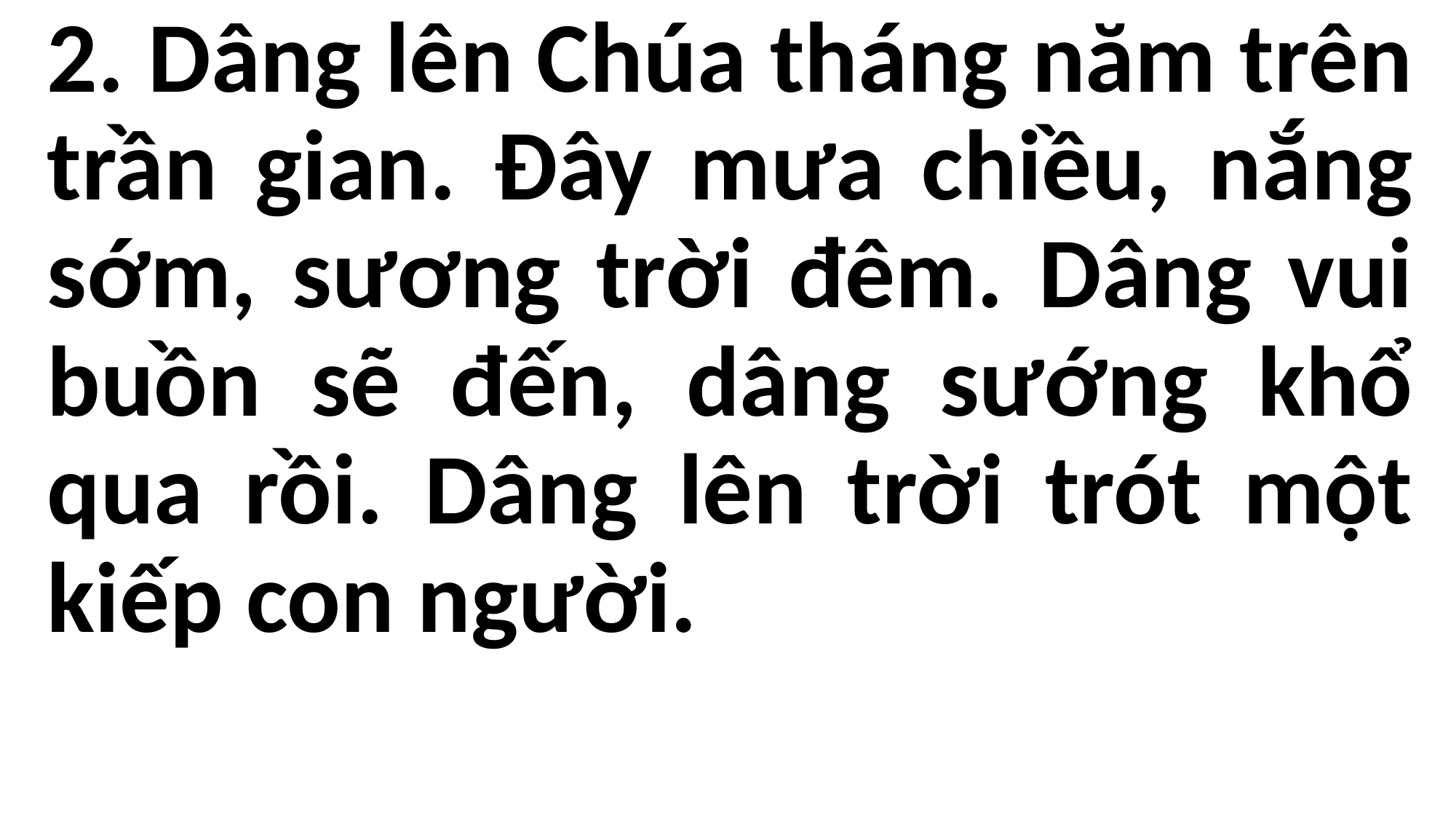

2. Dâng lên Chúa tháng năm trên trần gian. Đây mưa chiều, nắng sớm, sương trời đêm. Dâng vui buồn sẽ đến, dâng sướng khổ qua rồi. Dâng lên trời trót một kiếp con người.

#